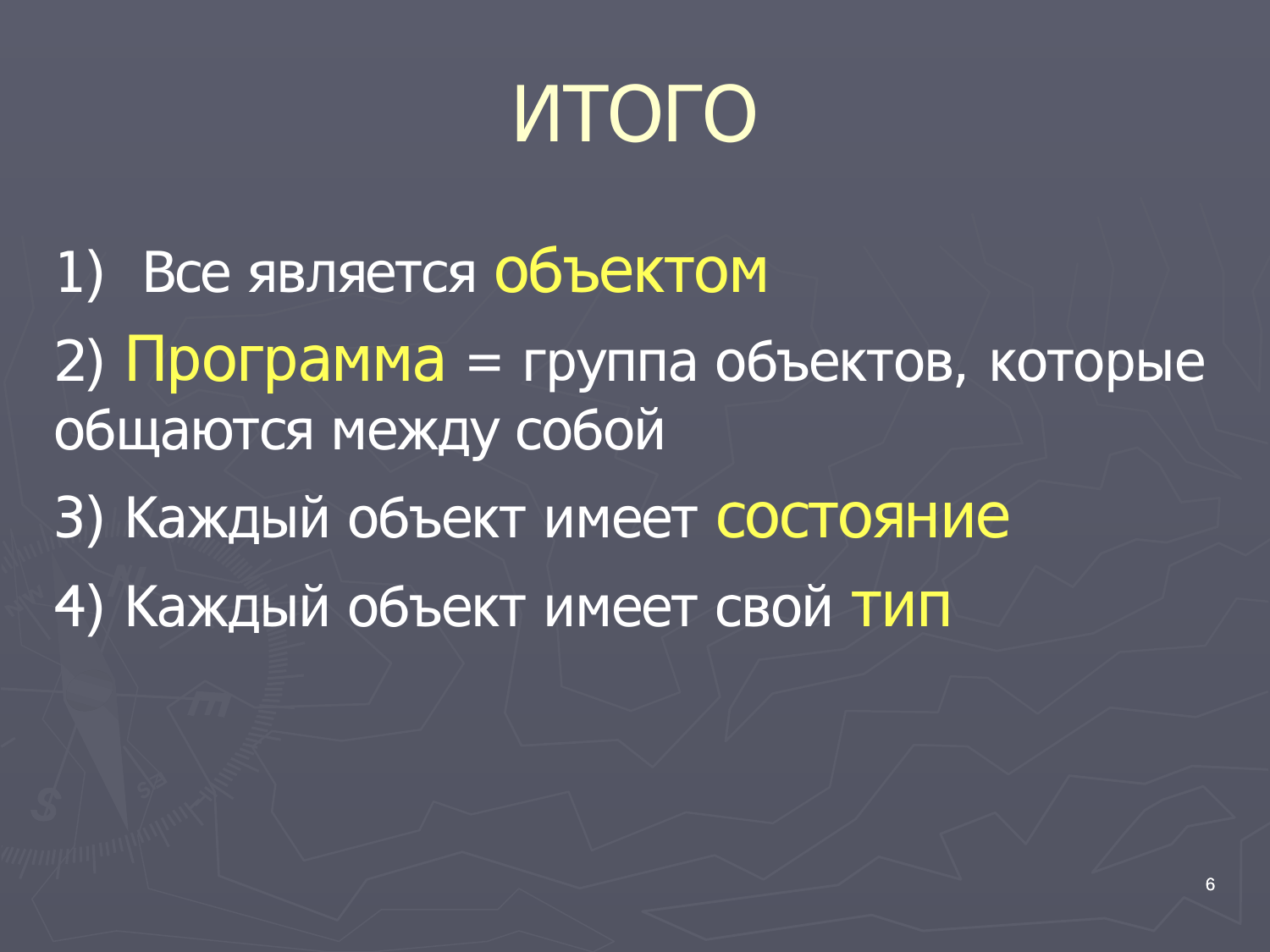

# ИТОГО
1)  Все является объектом
2) Программа = группа объектов, которые общаются между собой
3) Каждый объект имеет состояние
4) Каждый объект имеет свой тип
6
6